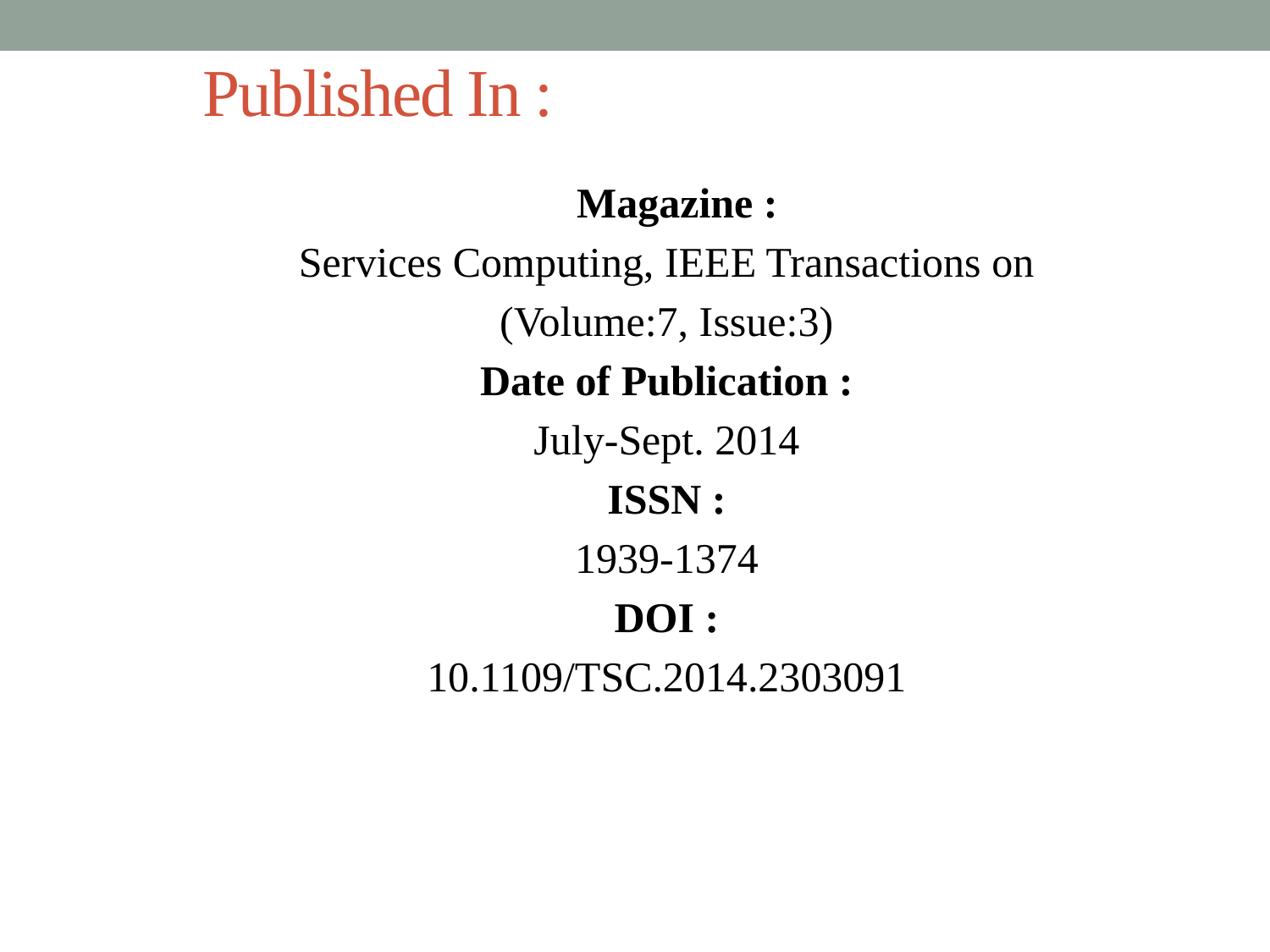

# Published In :
   Magazine :
Services Computing, IEEE Transactions on
(Volume:7, Issue:3)
Date of Publication :
July-Sept. 2014
ISSN :
1939-1374
DOI :
10.1109/TSC.2014.2303091